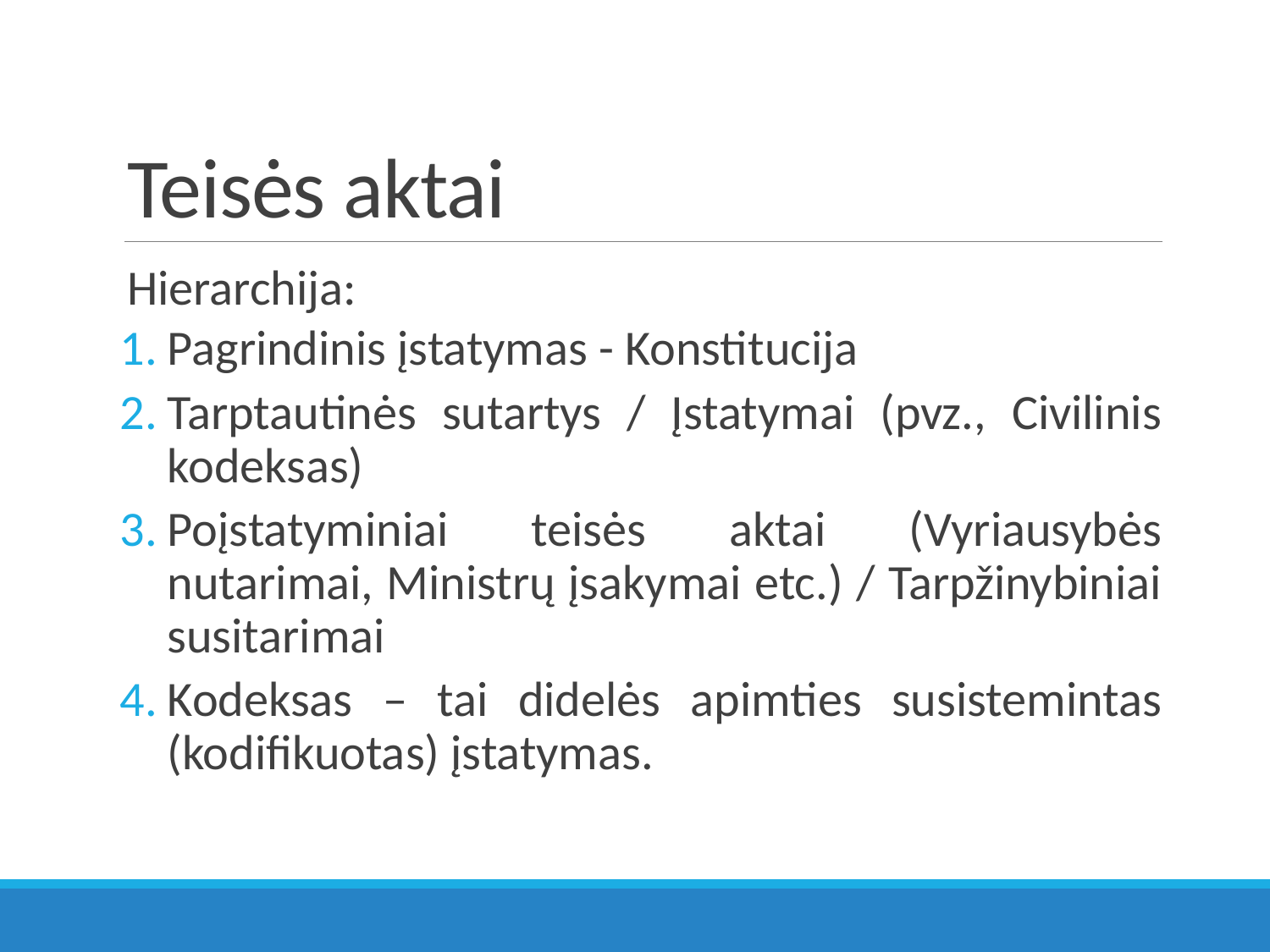

# Teisės aktai
Hierarchija:
Pagrindinis įstatymas - Konstitucija
Tarptautinės sutartys / Įstatymai (pvz., Civilinis kodeksas)
Poįstatyminiai teisės aktai (Vyriausybės nutarimai, Ministrų įsakymai etc.) / Tarpžinybiniai susitarimai
Kodeksas – tai didelės apimties susistemintas (kodifikuotas) įstatymas.